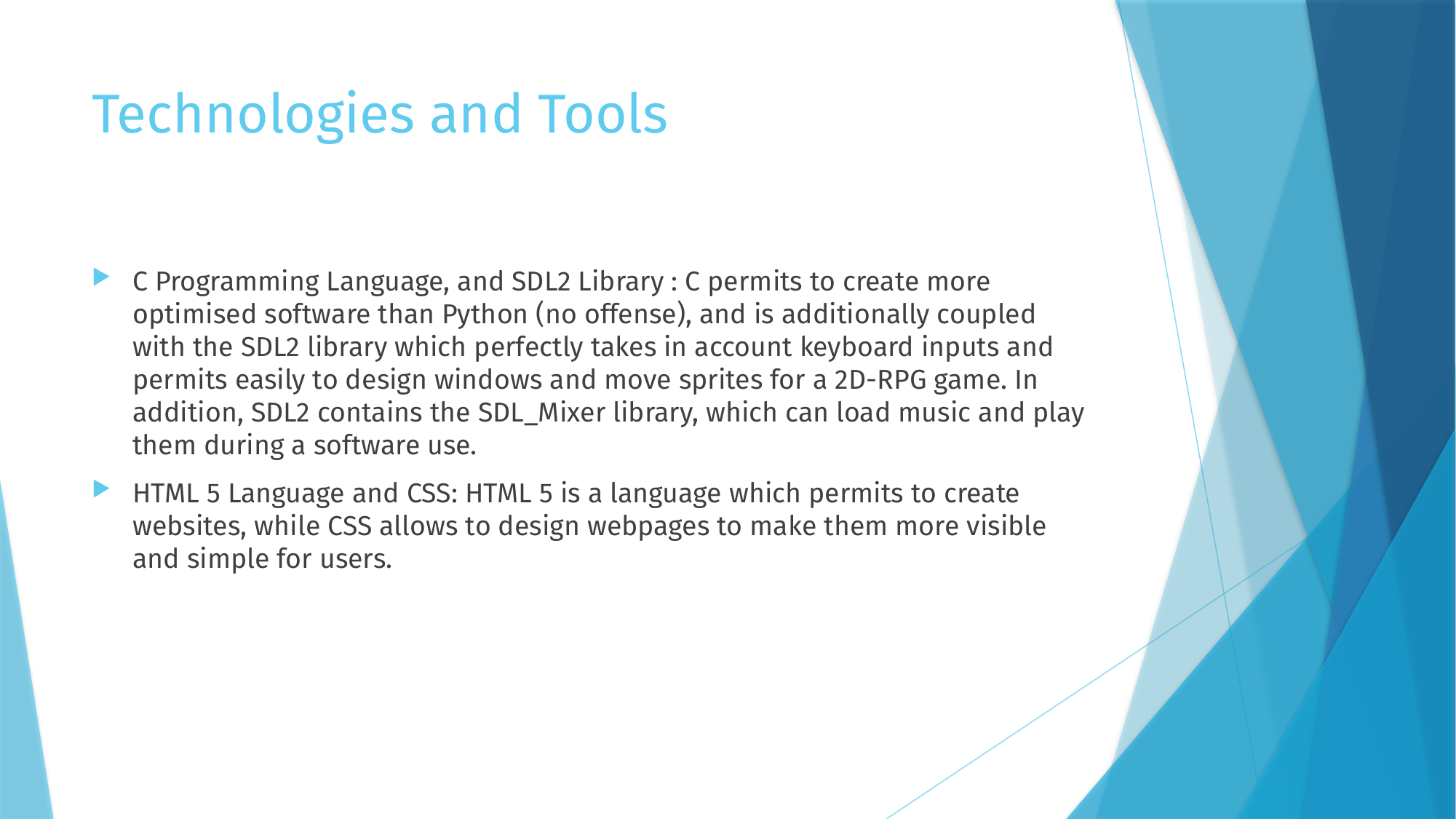

# Technologies and Tools
C Programming Language, and SDL2 Library : C permits to create more optimised software than Python (no offense), and is additionally coupled with the SDL2 library which perfectly takes in account keyboard inputs and permits easily to design windows and move sprites for a 2D-RPG game. In addition, SDL2 contains the SDL_Mixer library, which can load music and play them during a software use.
HTML 5 Language and CSS: HTML 5 is a language which permits to create websites, while CSS allows to design webpages to make them more visible and simple for users.